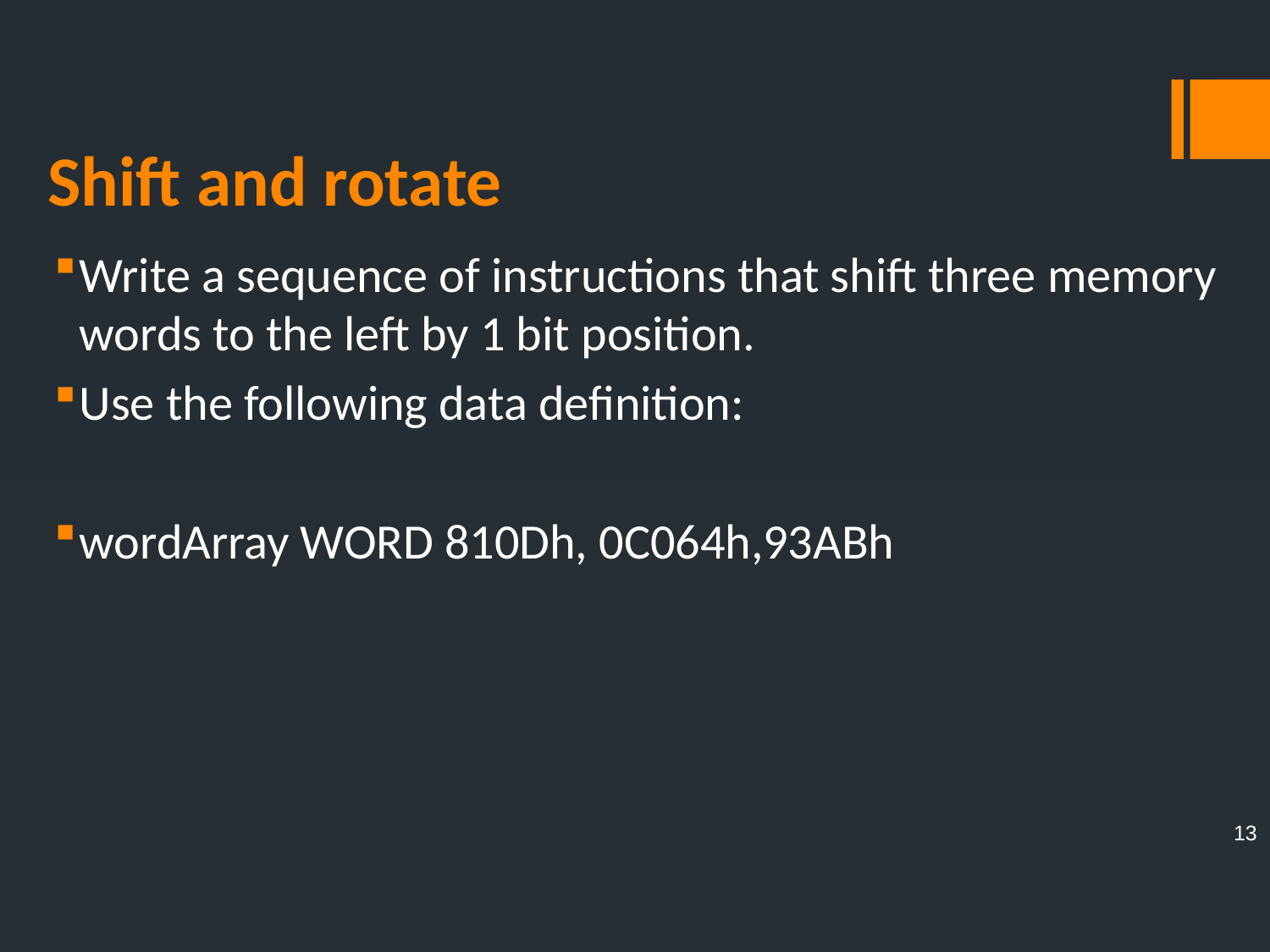

# Shift and rotate
Write a sequence of instructions that shift three memory words to the left by 1 bit position.
Use the following data definition:

wordArray WORD 810Dh, 0C064h,93ABh
13